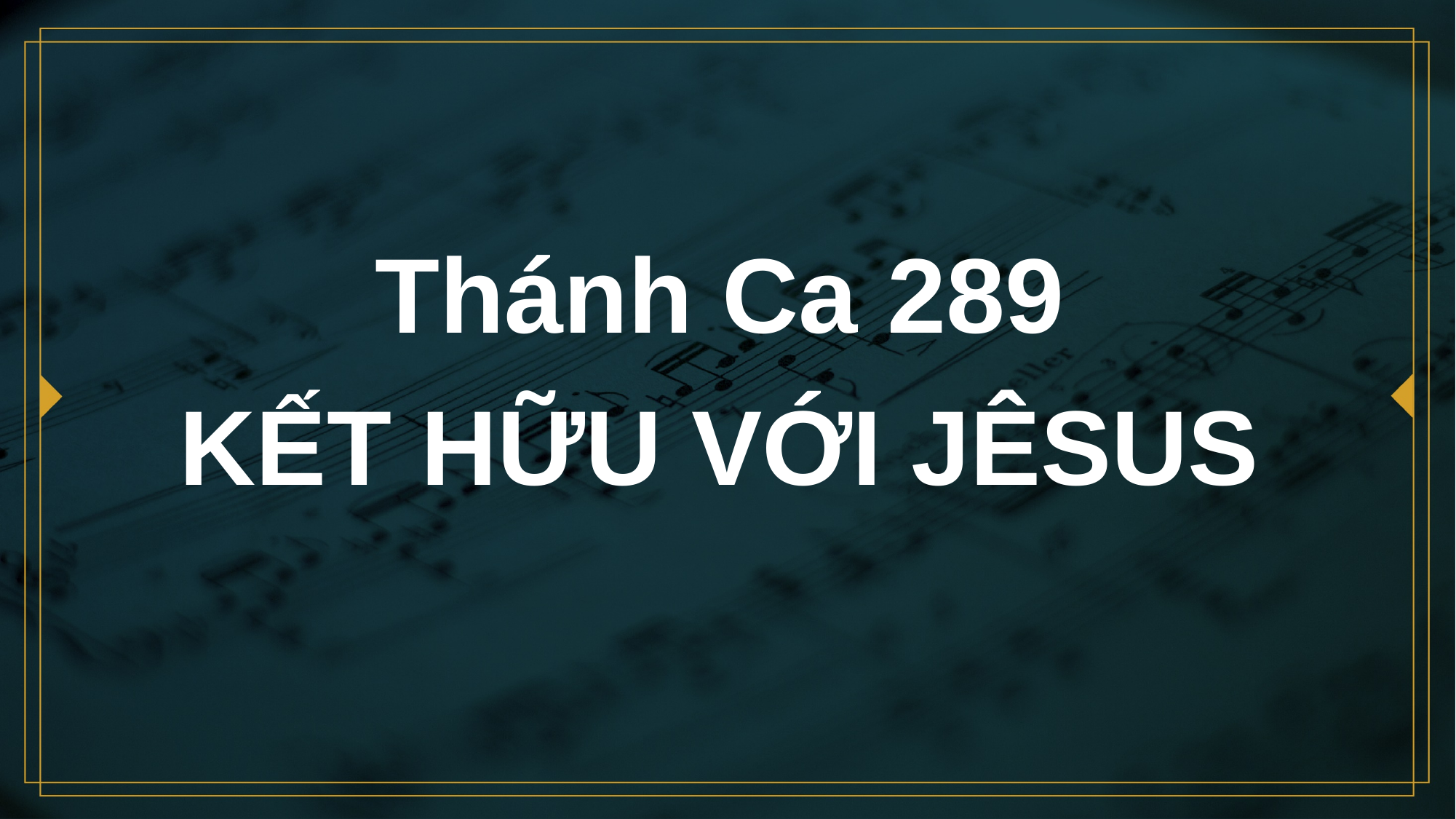

# Thánh Ca 289 KẾT HỮU VỚI JÊSUS